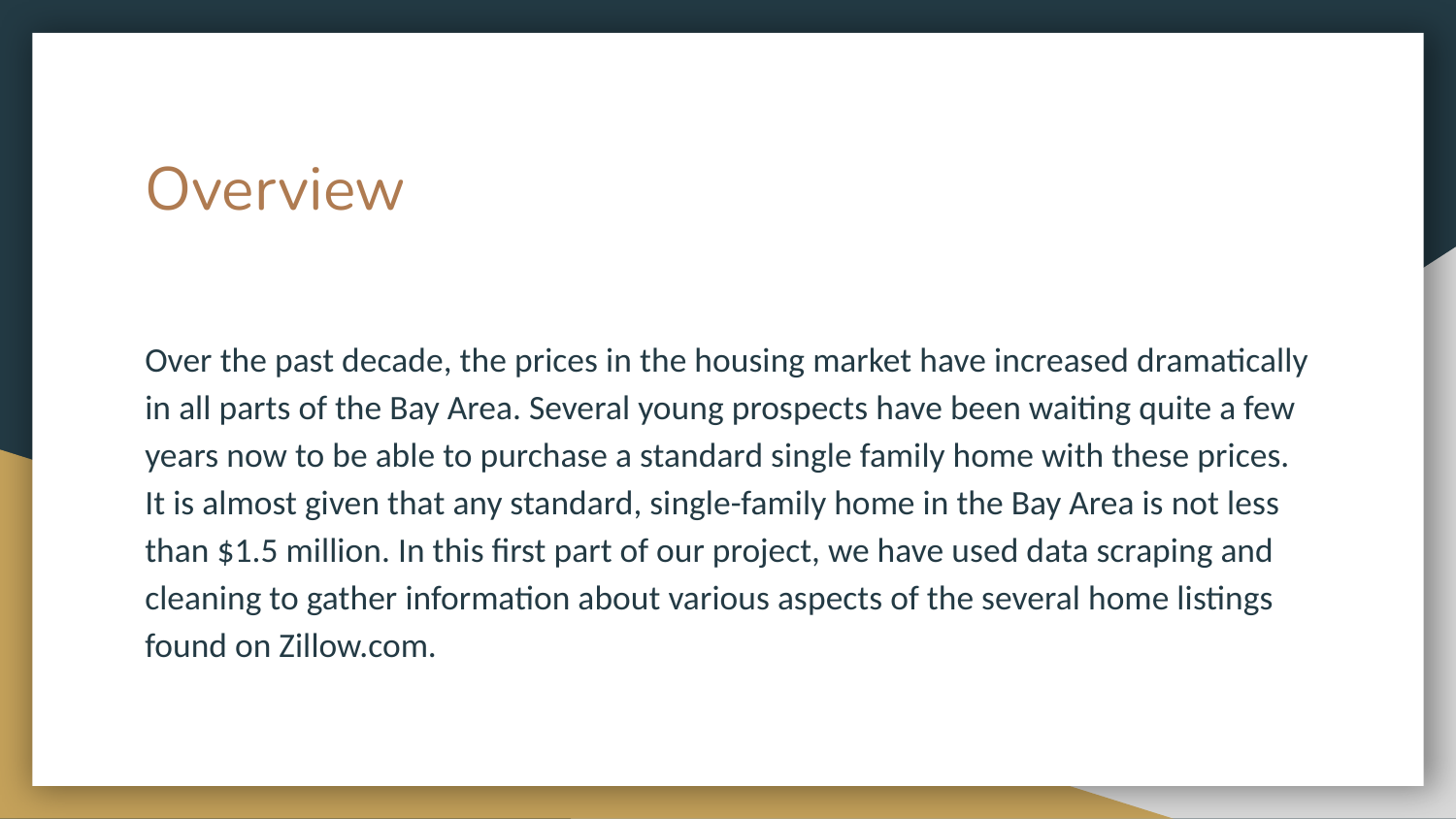

# Overview
Over the past decade, the prices in the housing market have increased dramatically in all parts of the Bay Area. Several young prospects have been waiting quite a few years now to be able to purchase a standard single family home with these prices. It is almost given that any standard, single-family home in the Bay Area is not less than $1.5 million. In this first part of our project, we have used data scraping and cleaning to gather information about various aspects of the several home listings found on Zillow.com.